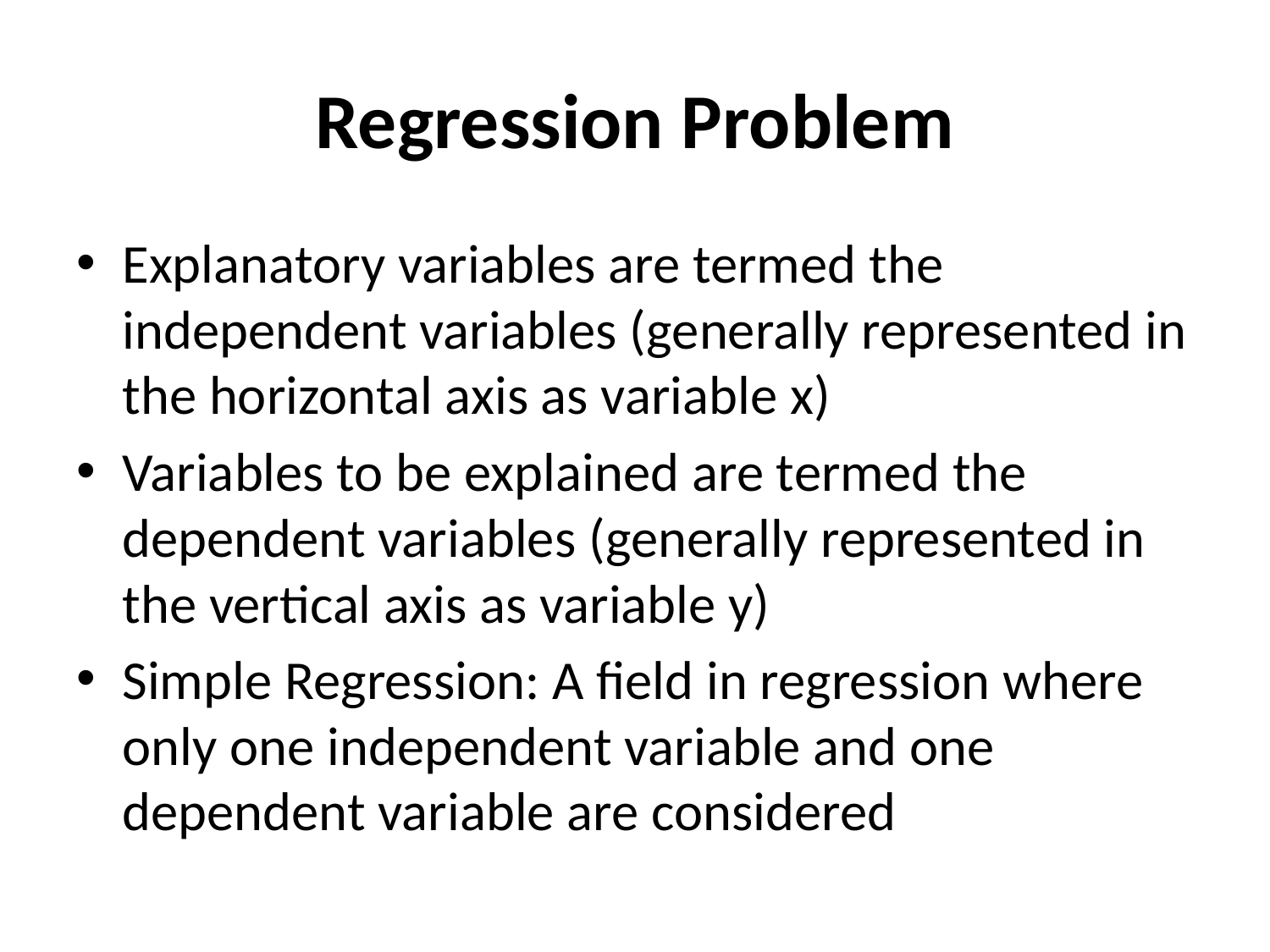

# Regression Problem
Explanatory variables are termed the independent variables (generally represented in the horizontal axis as variable x)
Variables to be explained are termed the dependent variables (generally represented in the vertical axis as variable y)
Simple Regression: A field in regression where only one independent variable and one dependent variable are considered